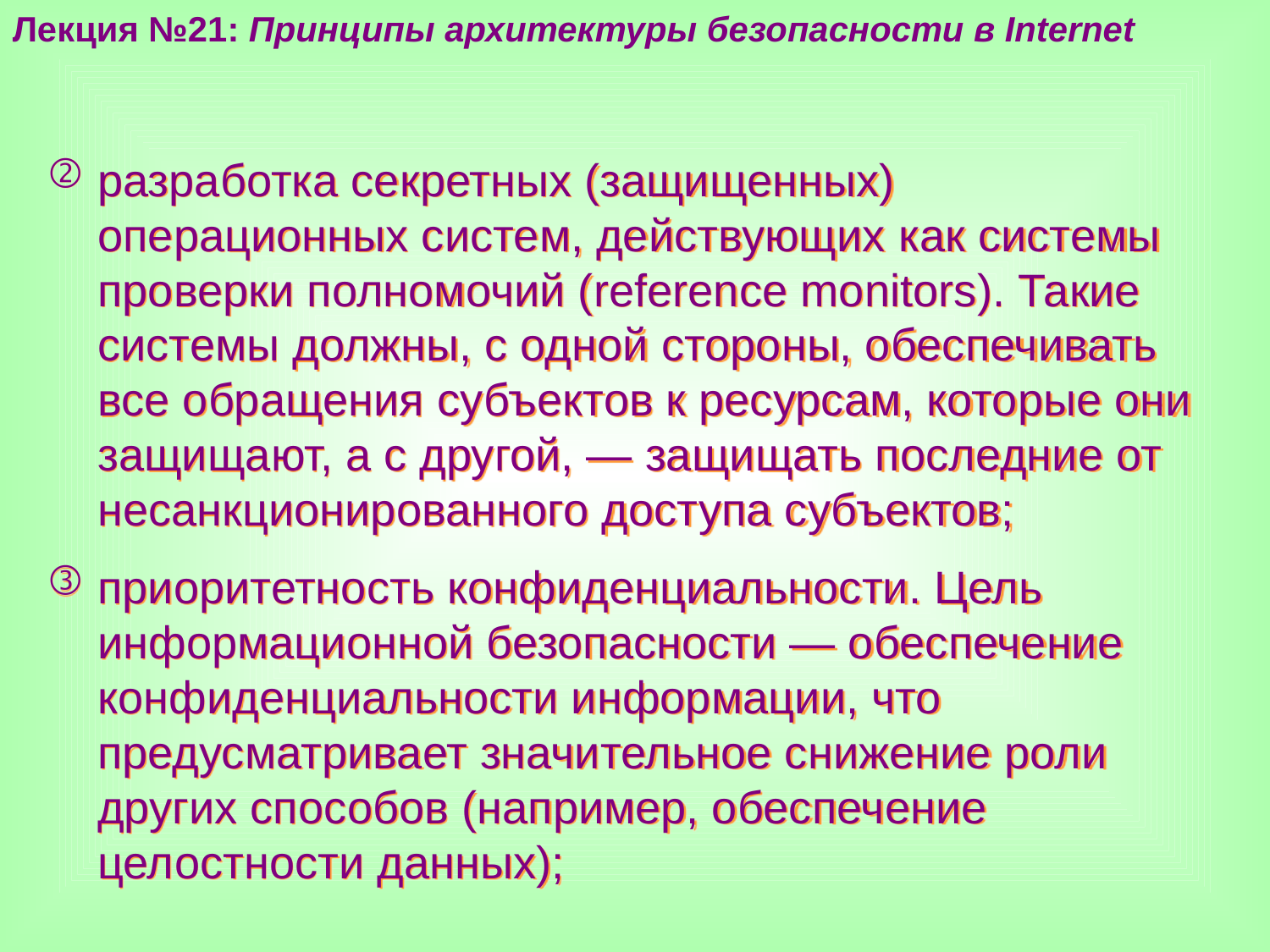

Лекция №21: Принципы архитектуры безопасности в Internet
разработка секретных (защищенных) операционных систем, действующих как системы проверки полномочий (reference monitors). Такие системы должны, с одной стороны, обеспечивать все обращения субъектов к ресурсам, которые они защищают, а с другой, — защищать последние от несанкционированного доступа субъектов;
приоритетность конфиденциальности. Цель информационной безопасности — обеспечение конфиденциальности информации, что предусматривает значительное снижение роли других способов (например, обеспечение целостности данных);